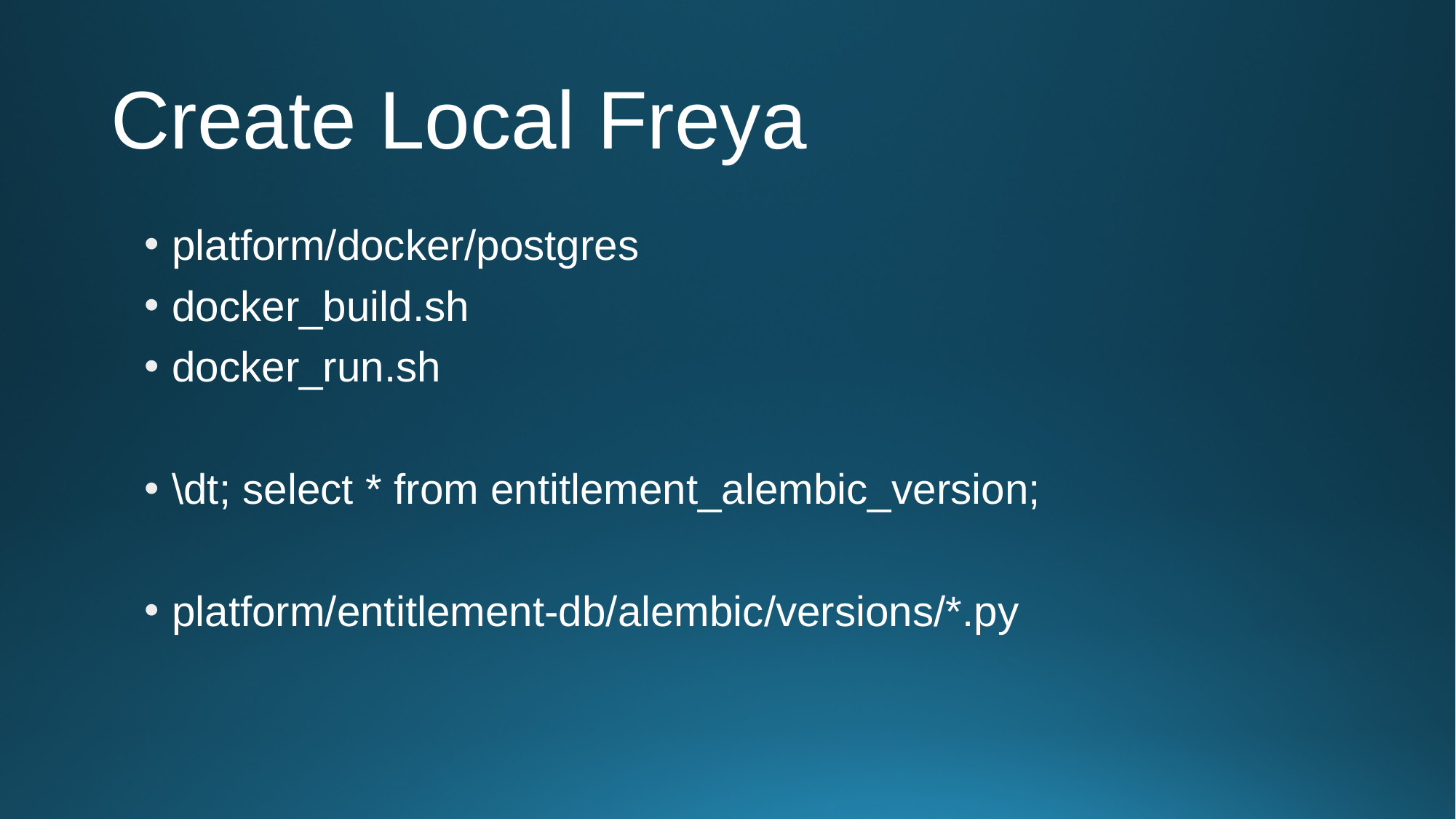

# Create Local Freya
platform/docker/postgres
docker_build.sh
docker_run.sh

\dt; select * from entitlement_alembic_version;

platform/entitlement-db/alembic/versions/*.py